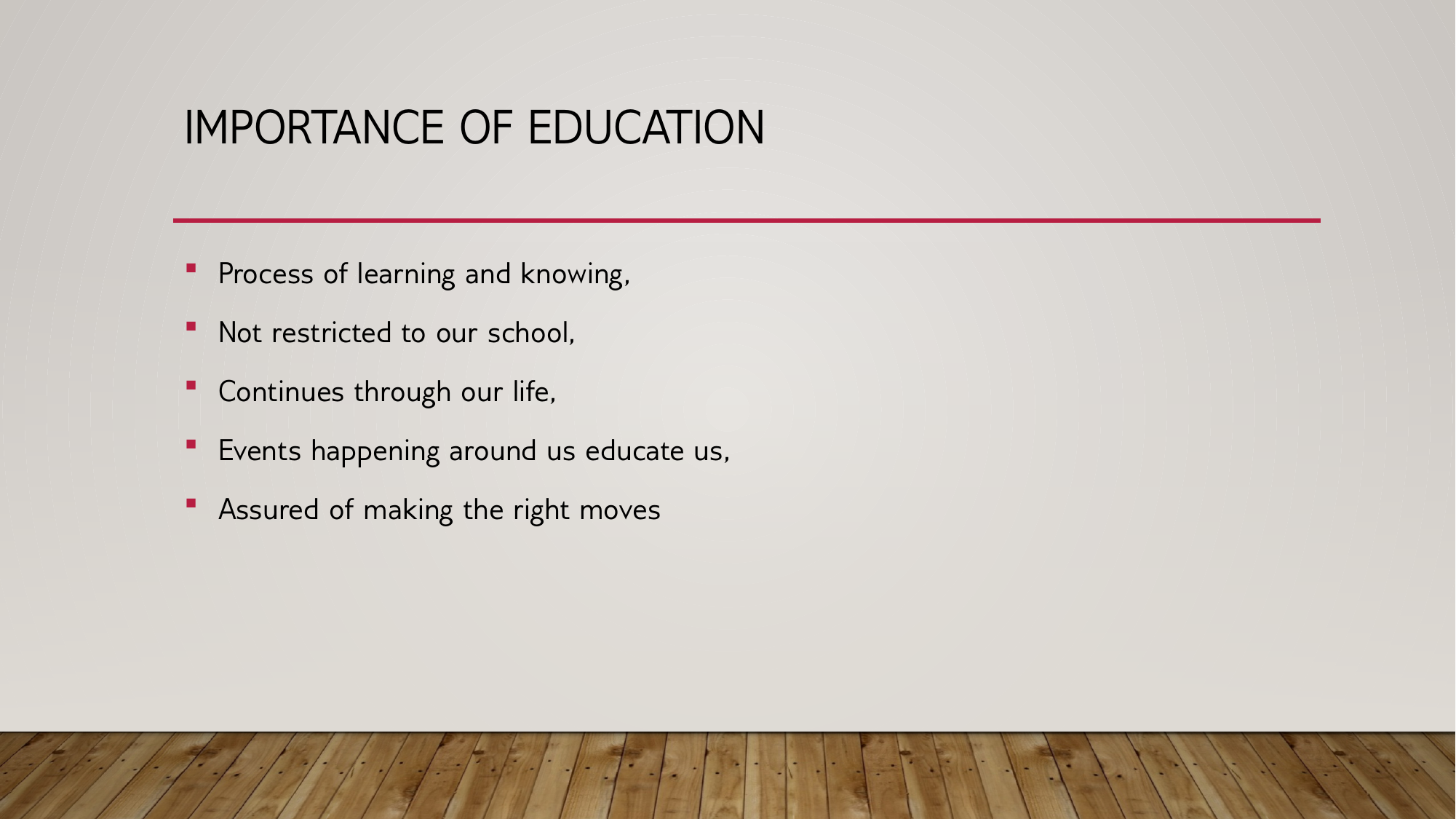

# Importance of Education
Process of learning and knowing,
Not restricted to our school,
Continues through our life,
Events happening around us educate us,
Assured of making the right moves